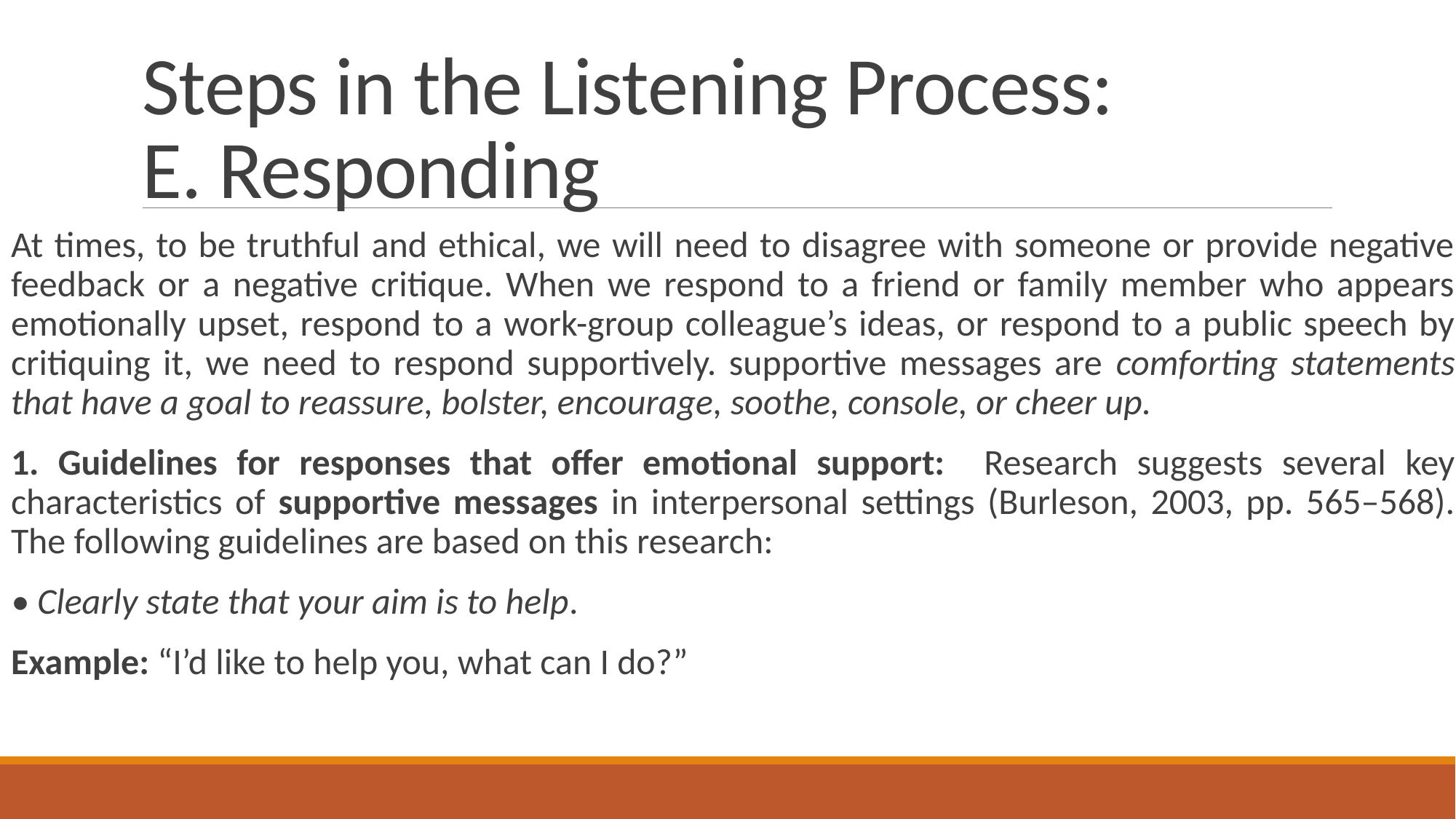

# Steps in the Listening Process: E. Responding
At times, to be truthful and ethical, we will need to disagree with someone or provide negative feedback or a negative critique. When we respond to a friend or family member who appears emotionally upset, respond to a work-group colleague’s ideas, or respond to a public speech by critiquing it, we need to respond supportively. supportive messages are comforting statements that have a goal to reassure, bolster, encourage, soothe, console, or cheer up.
1. Guidelines for responses that offer emotional support:  Research suggests several key characteristics of supportive messages in interpersonal settings (Burleson, 2003, pp. 565–568). The following guidelines are based on this research:
• Clearly state that your aim is to help.
Example: “I’d like to help you, what can I do?”